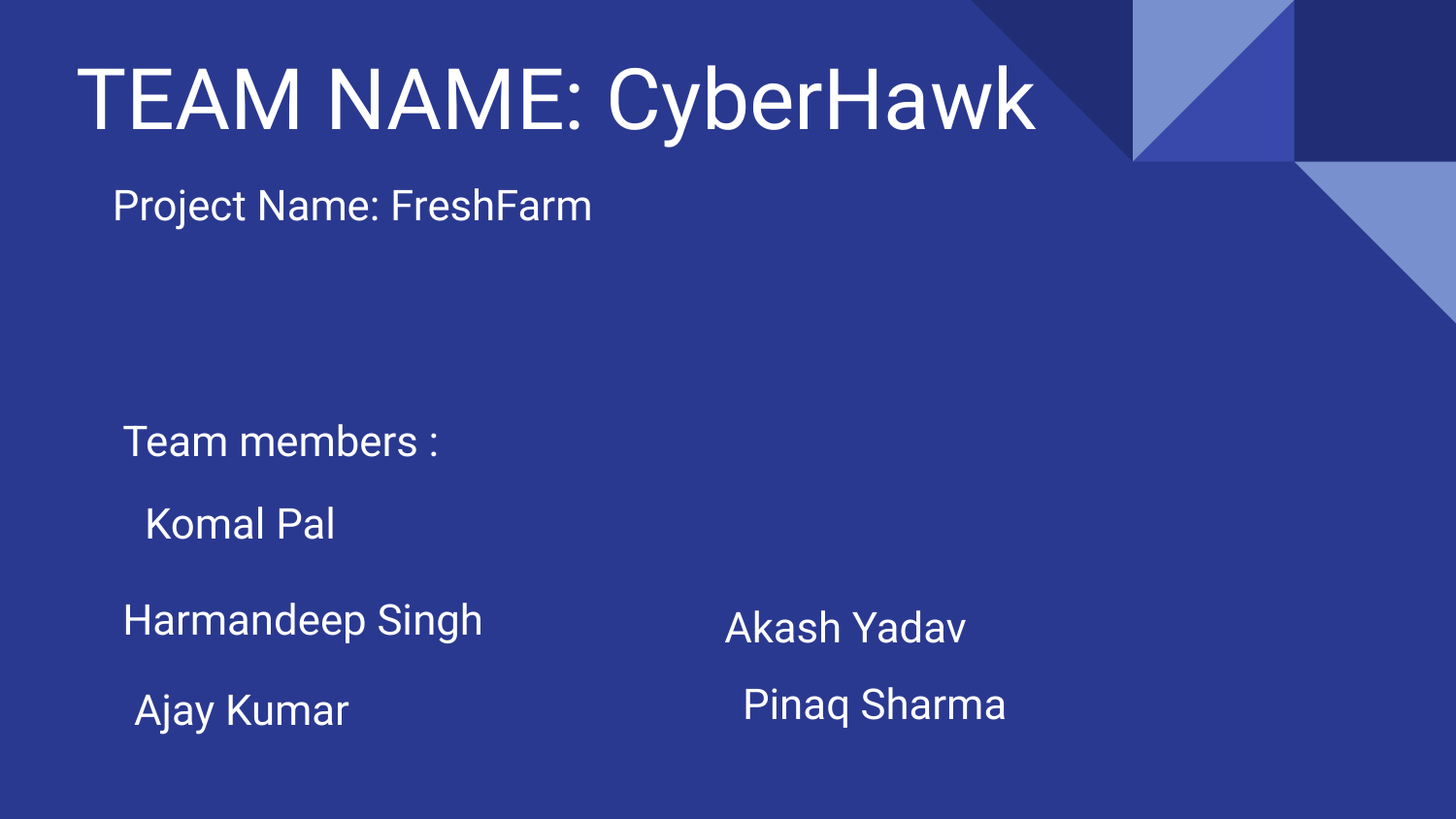

# TEAM NAME: CyberHawk
Project Name: FreshFarm
Team members :
Komal Pal
Harmandeep Singh
Akash Yadav
Pinaq Sharma
Ajay Kumar